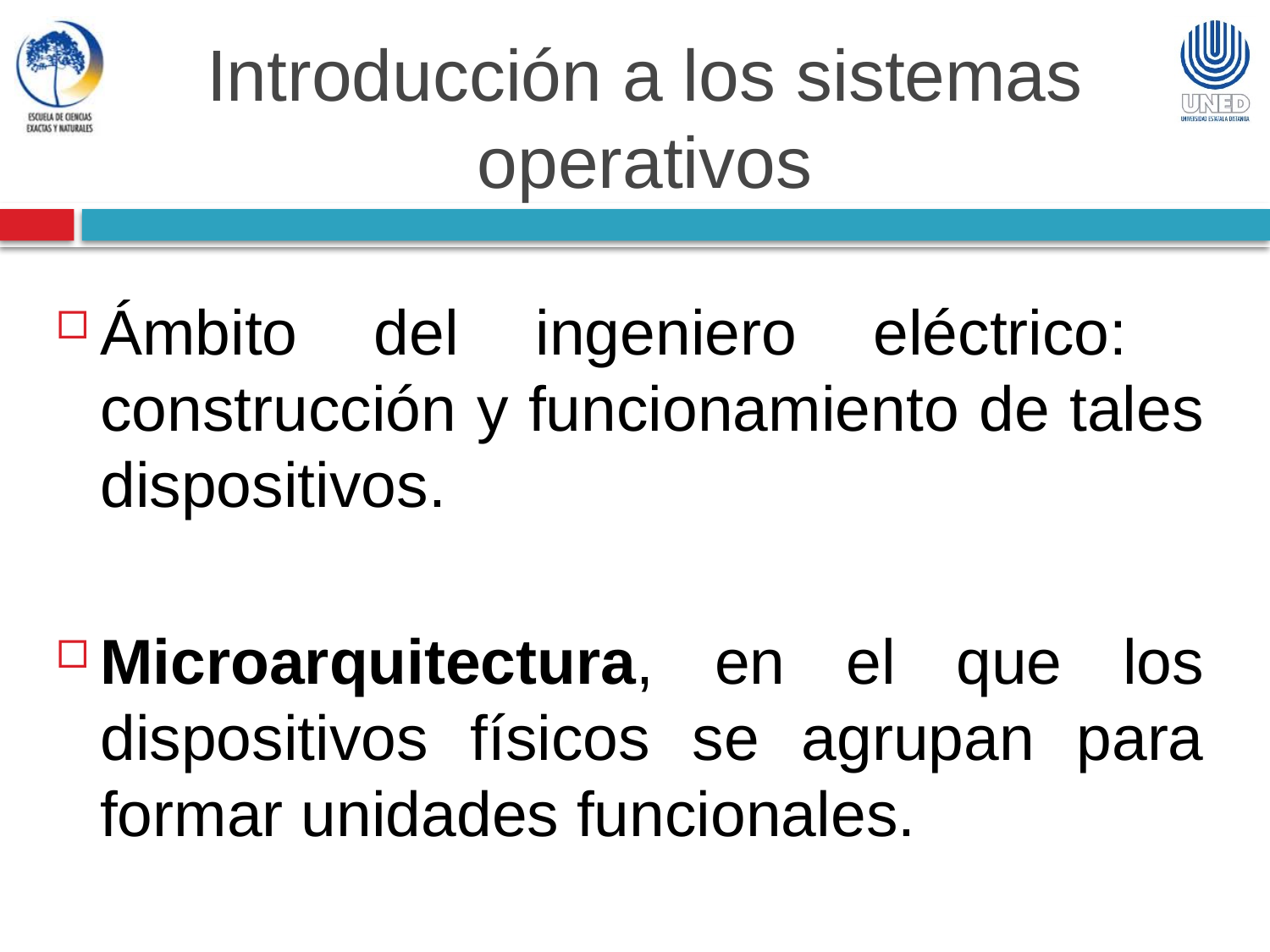

Introducción a los sistemas operativos
Ámbito del ingeniero eléctrico:  construcción y funcionamiento de tales dispositivos.

Microarquitectura, en el que los dispositivos físicos se agrupan para formar unidades funcionales.